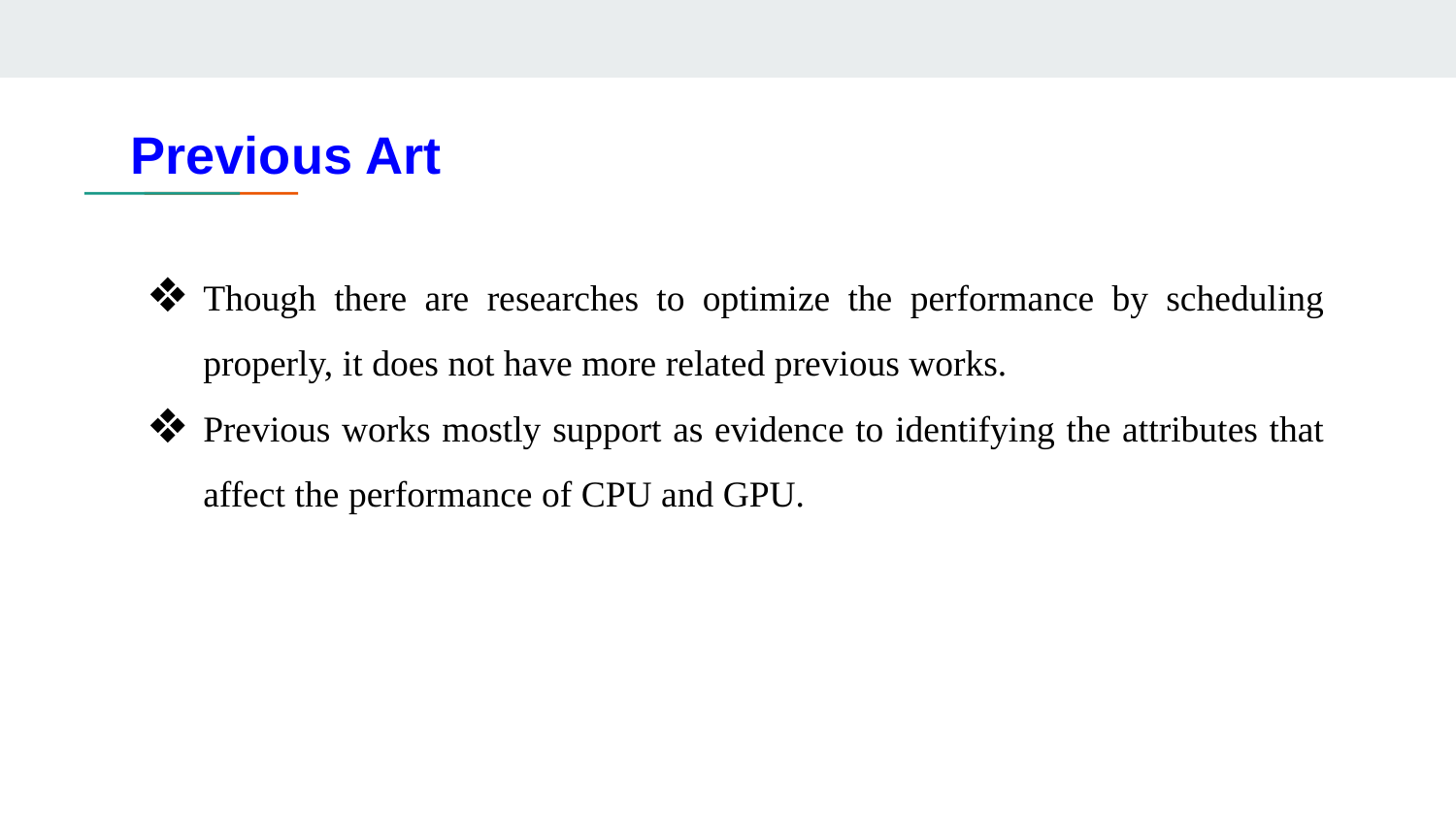

# Previous Art
Though there are researches to optimize the performance by scheduling properly, it does not have more related previous works.
Previous works mostly support as evidence to identifying the attributes that affect the performance of CPU and GPU.